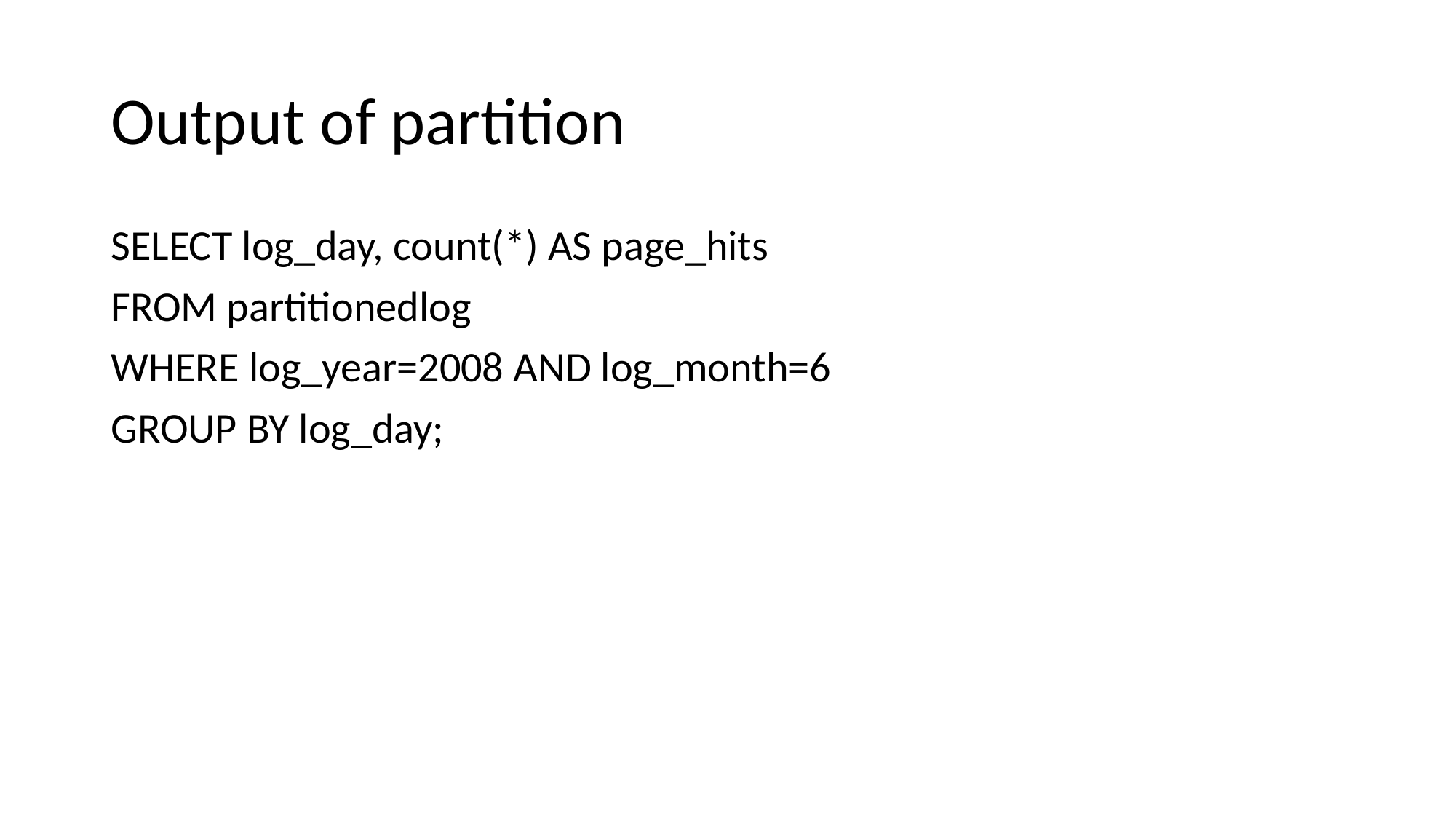

# Output of partition
SELECT log_day, count(*) AS page_hits
FROM partitionedlog
WHERE log_year=2008 AND log_month=6
GROUP BY log_day;